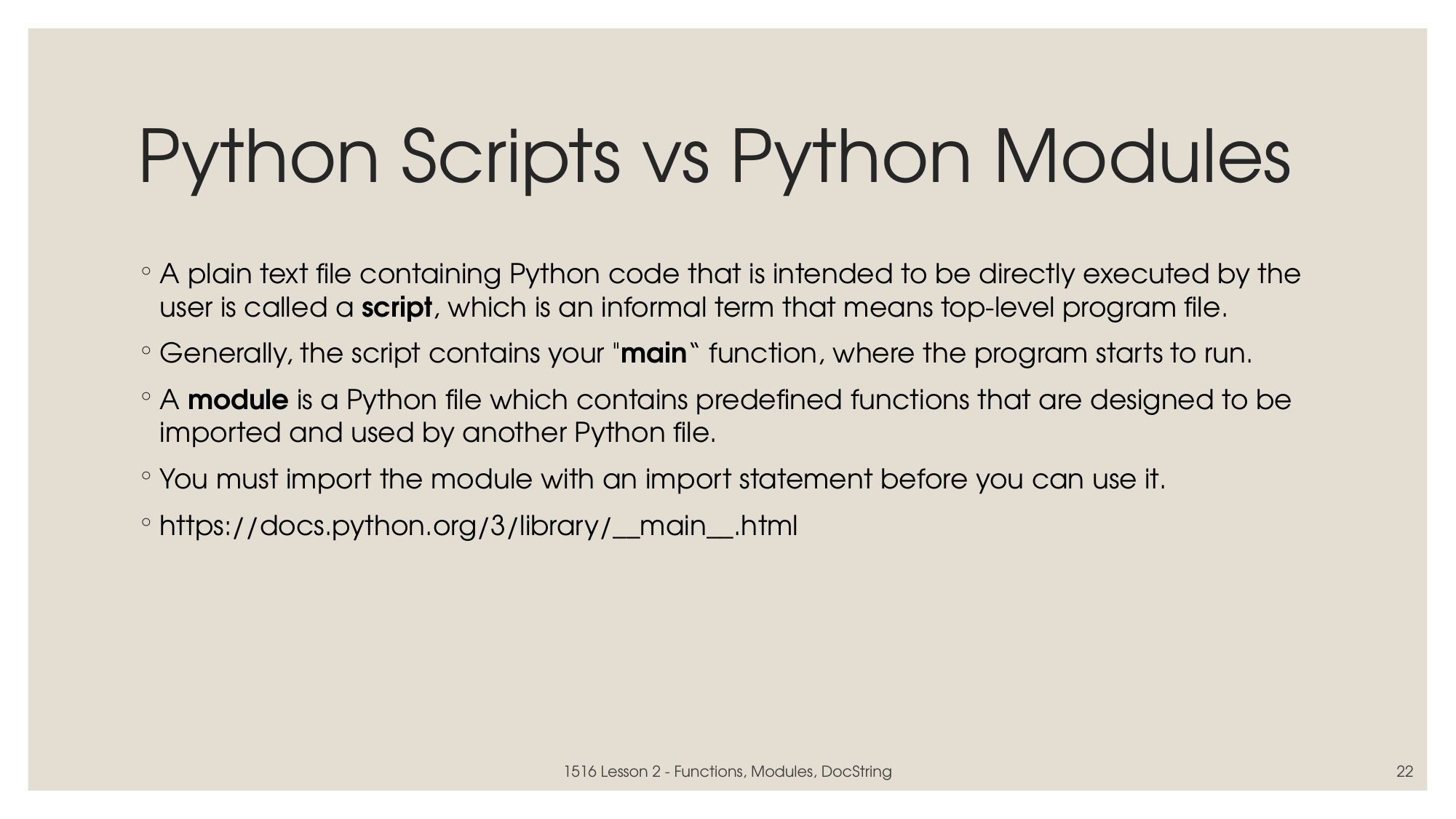

# Python Scripts vs Python Modules
A plain text file containing Python code that is intended to be directly executed by the user is called a script, which is an informal term that means top-level program file.
Generally, the script contains your "main“ function, where the program starts to run.
A module is a Python file which contains predefined functions that are designed to be imported and used by another Python file.
You must import the module with an import statement before you can use it.
https://docs.python.org/3/library/__main__.html
1516 Lesson 2 - Functions, Modules, DocString
22